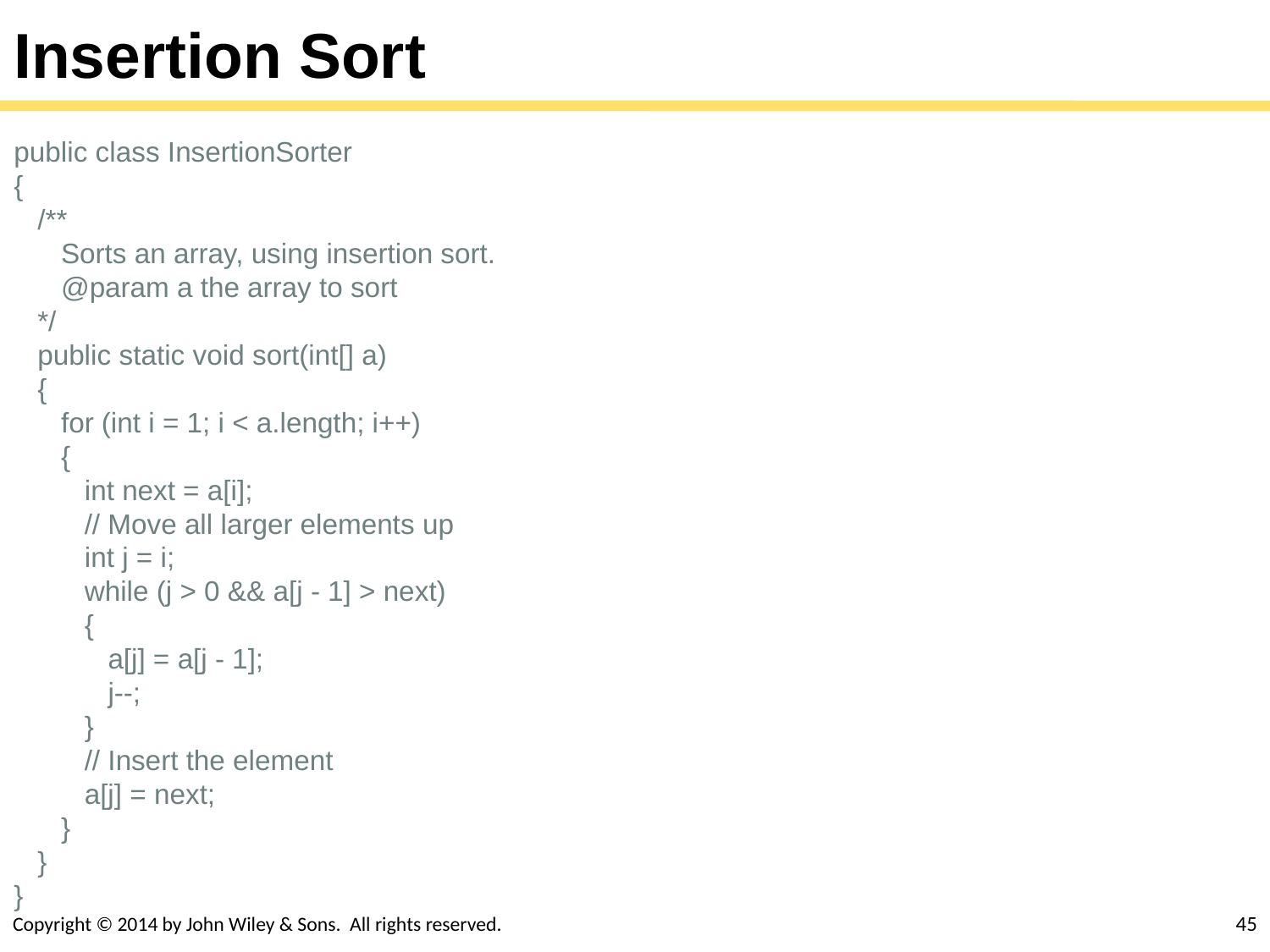

# Insertion Sort
public class InsertionSorter
{
   /**
      Sorts an array, using insertion sort.
      @param a the array to sort
   */
   public static void sort(int[] a)
   {
      for (int i = 1; i < a.length; i++)
      {
         int next = a[i];
         // Move all larger elements up
         int j = i;
         while (j > 0 && a[j - 1] > next)
         {
            a[j] = a[j - 1];
            j--;
         }
         // Insert the element
         a[j] = next;
      }
   }
}